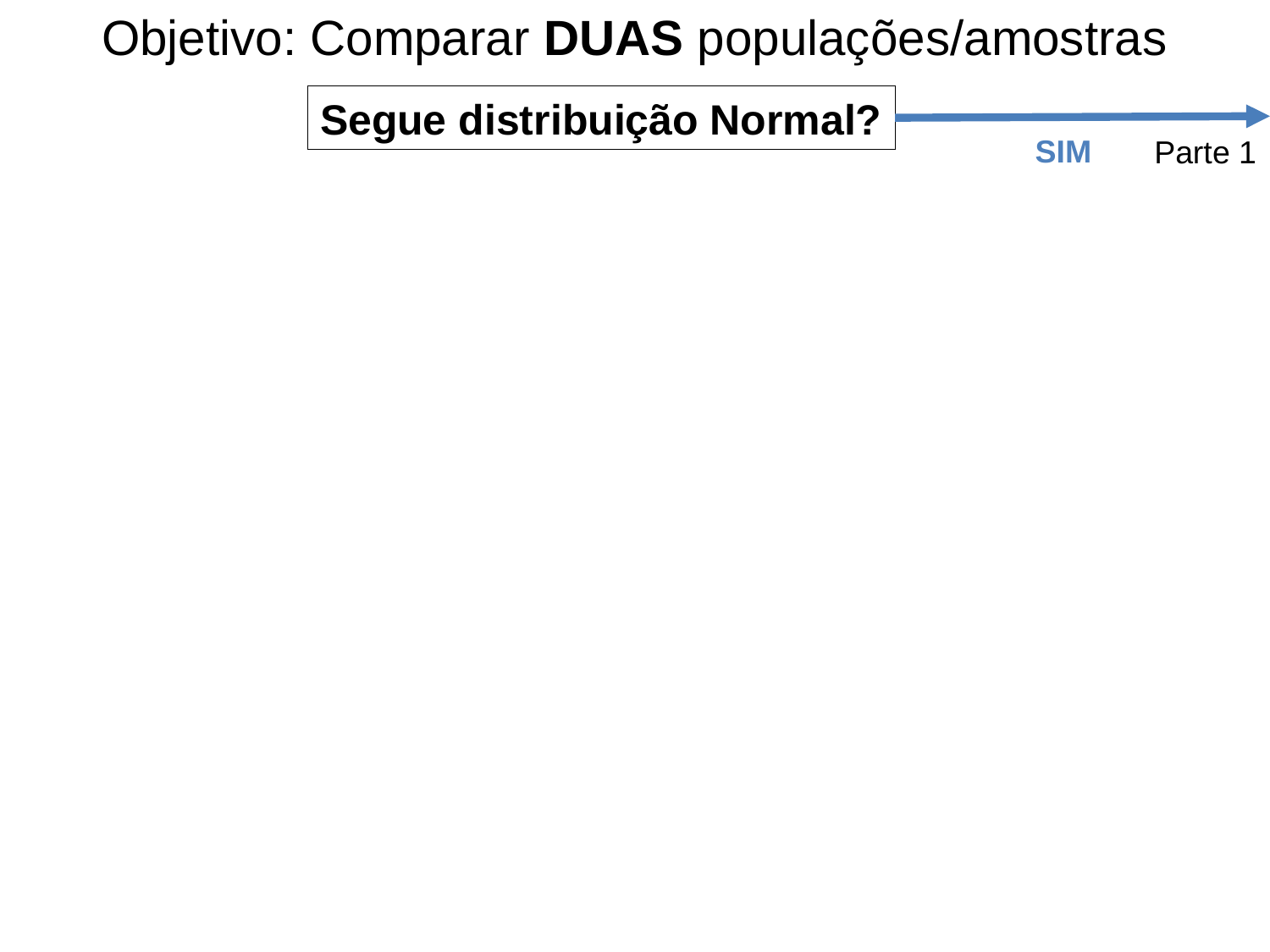

Objetivo: Comparar DUAS populações/amostras
Segue distribuição Normal?
SIM
Parte 1